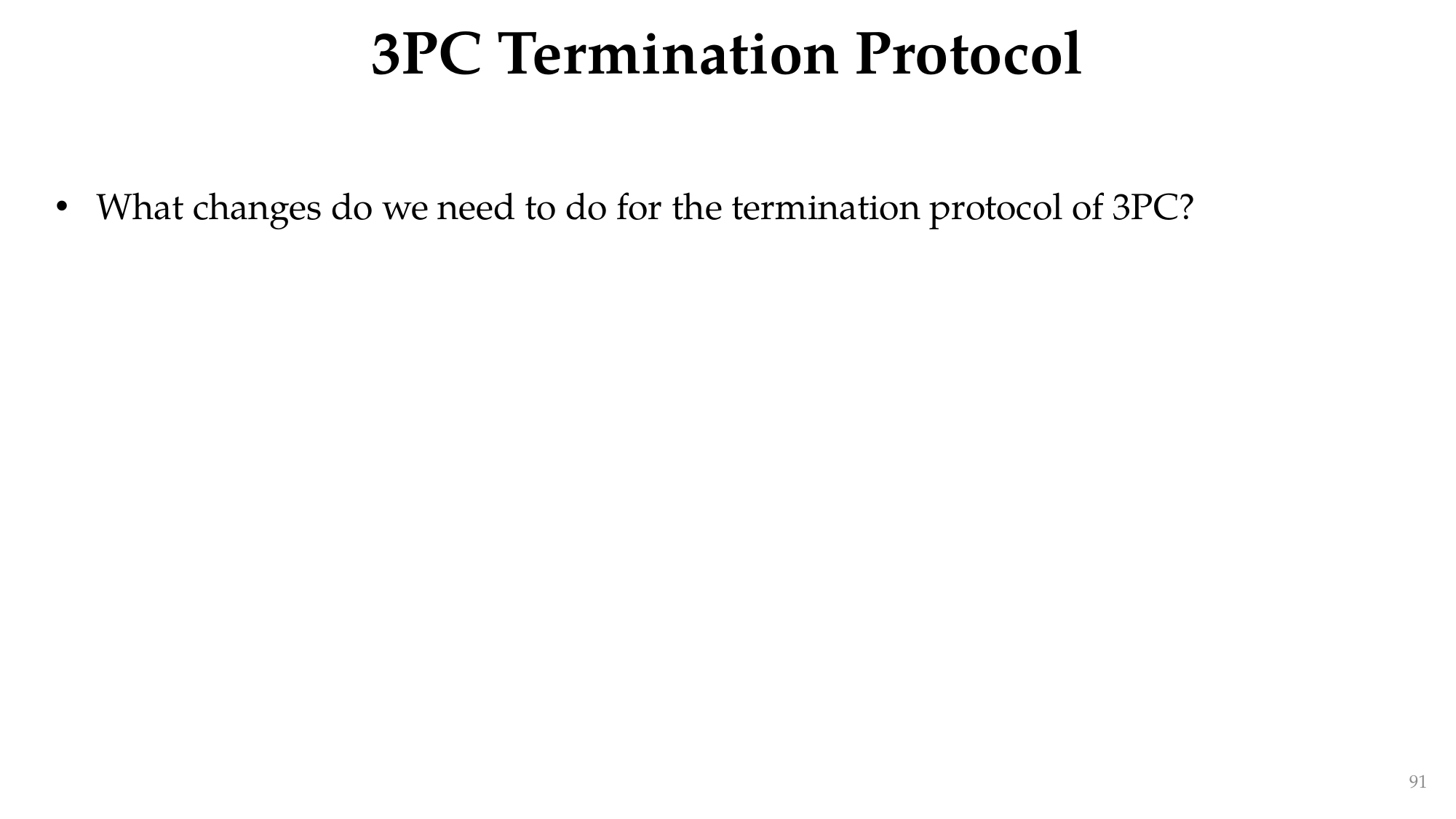

# 3PC Termination Protocol
What changes do we need to do for the termination protocol of 3PC?
91